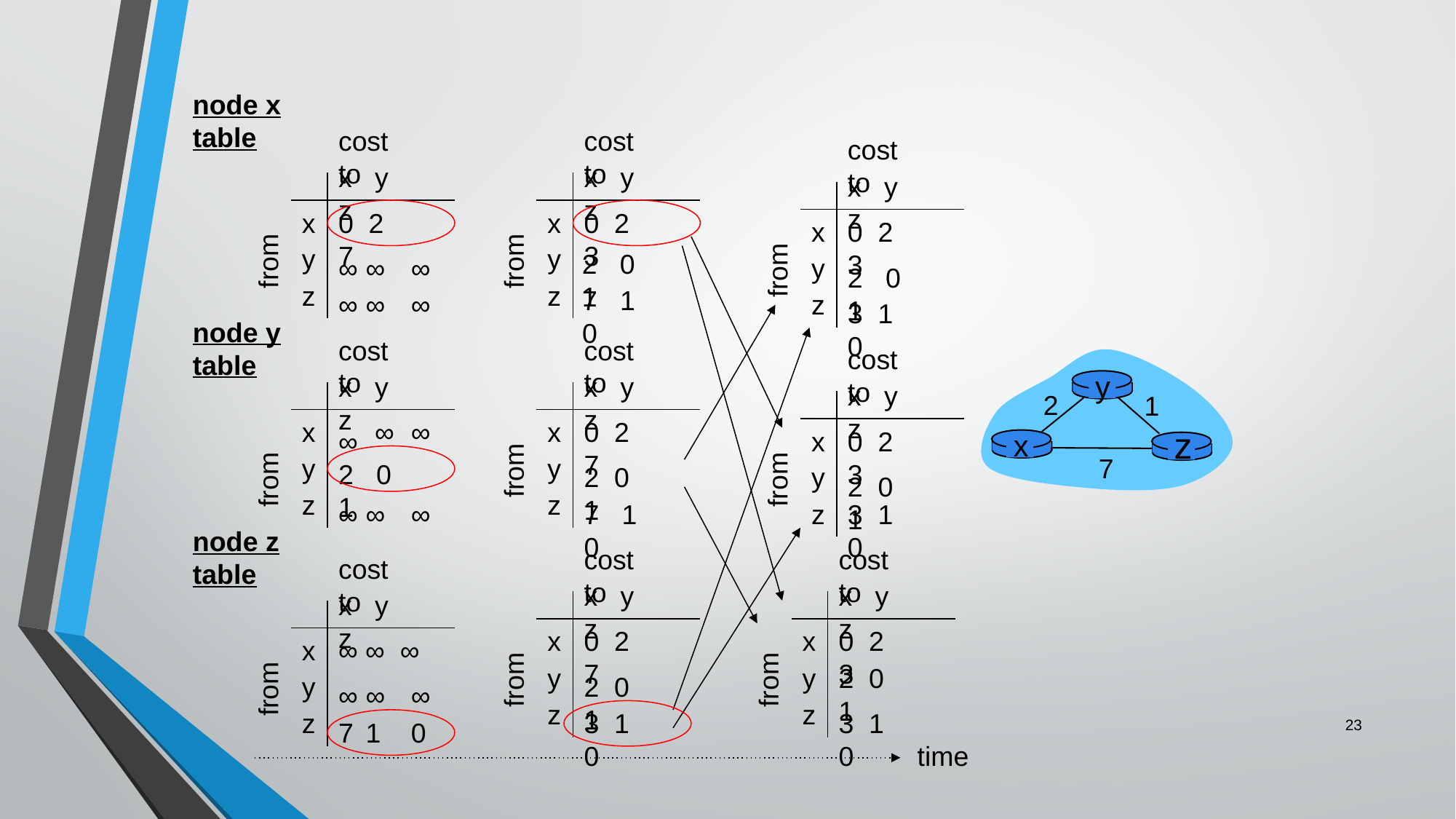

node x table
cost to
cost to
x   y   z
x
0  2   7
y
from
∞
∞
∞
z
∞
∞
∞
cost to
x   y   z
x   y   z

x

0  2   3
x
0  2   3
y
from
2   0   1
y
from
2   0   1
z
7   1   0
z
3  1   0
node y table
cost to
cost to
cost to

y

2
1

z

x

7

x   y   z
x   y   z
x   y   z
x
x
0  2   7
∞
∞
x
0  2   3
∞
2   0   1

y
y
from
2  0   1
y
from
from
2  0   1
z
z
7   1   0
z
3  1   0
∞
∞
∞
node z table
cost to
cost to
cost to
x   y   z
x   y   z
x   y   z
x
0  2   7
x
0  2   3
x
∞ ∞  ∞
2  0   1
y
y
from
from
2  0   1
y
from
∞
∞
∞
z
z
z

3  1   0
3  1   0
23
7

0
1
time